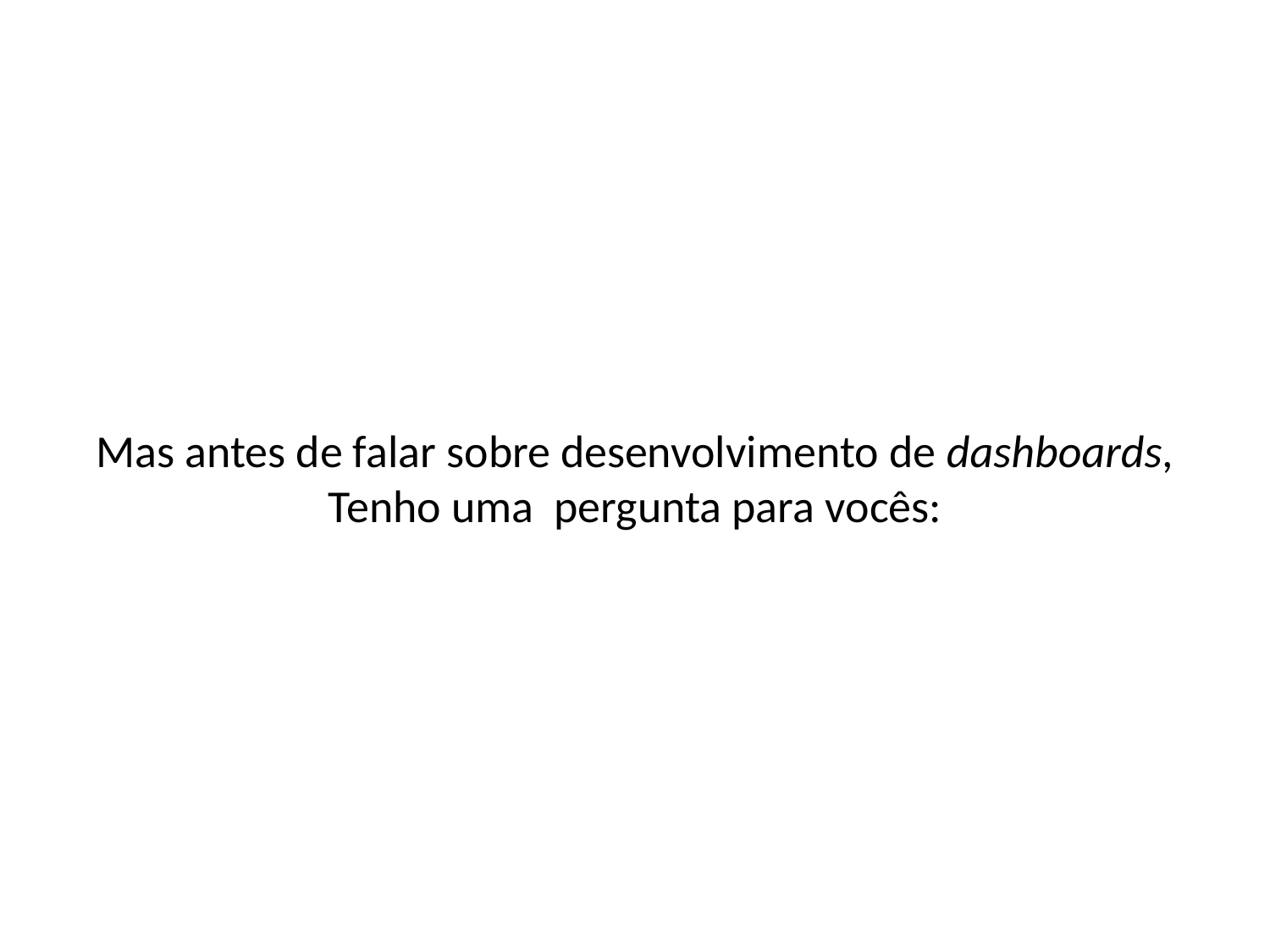

# Mas antes de falar sobre desenvolvimento de dashboards, Tenho uma  pergunta para vocês: